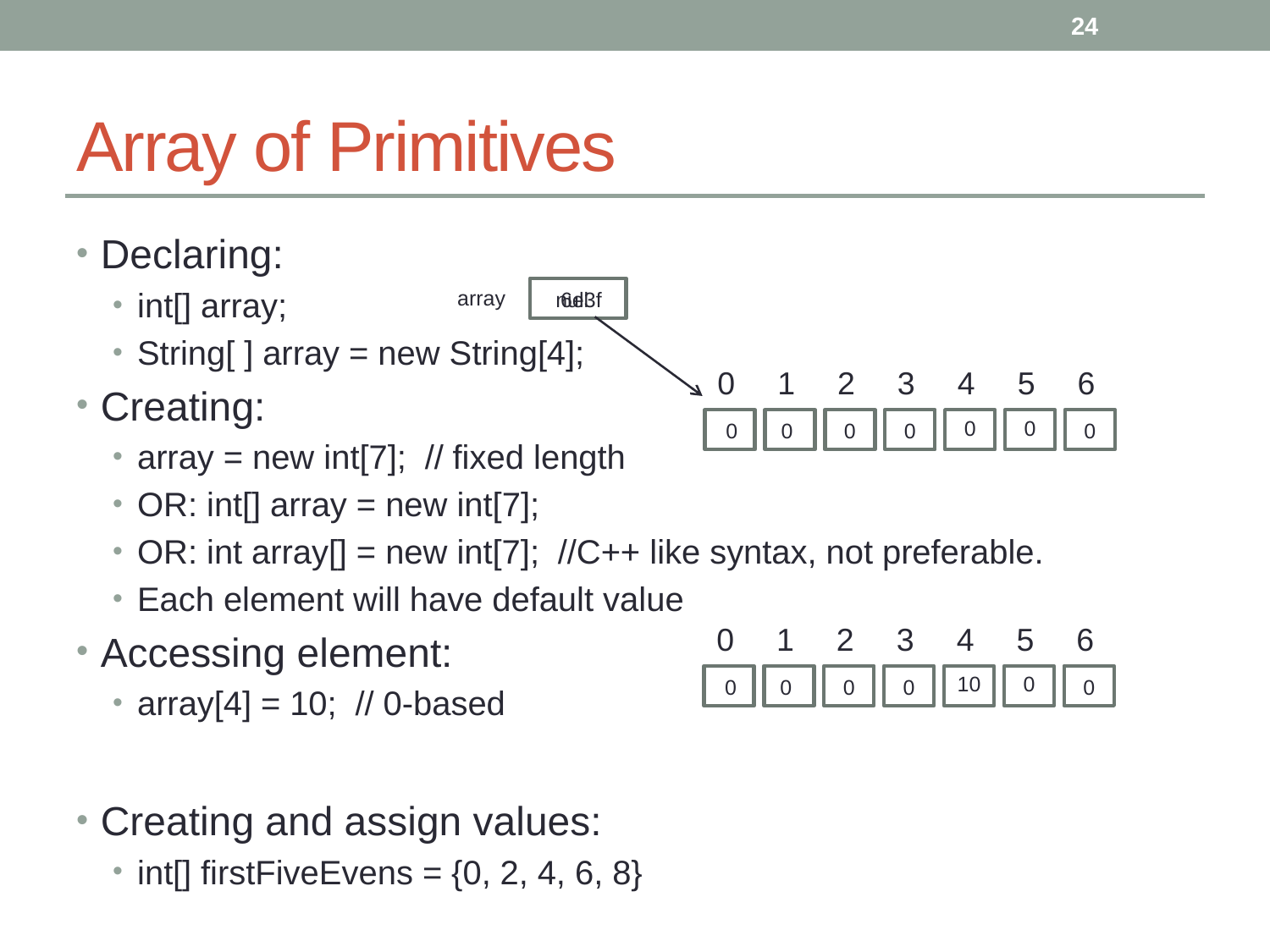

24
# Array of Primitives
Declaring:
int[] array;
String[ ] array = new String[4];
Creating:
array = new int[7];  // fixed length
OR: int[] array = new int[7];
OR: int array[] = new int[7];  //C++ like syntax, not preferable.
Each element will have default value
Accessing element:
array[4] = 10;  // 0-based

Creating and assign values:
int[] firstFiveEvens = {0, 2, 4, 6, 8}

array

null
6e3f
0
1
2
3
4
5
6
0
0

0
0
0
0
0
0
1
2
3
4
5
6
10
0

0
0
0
0
0